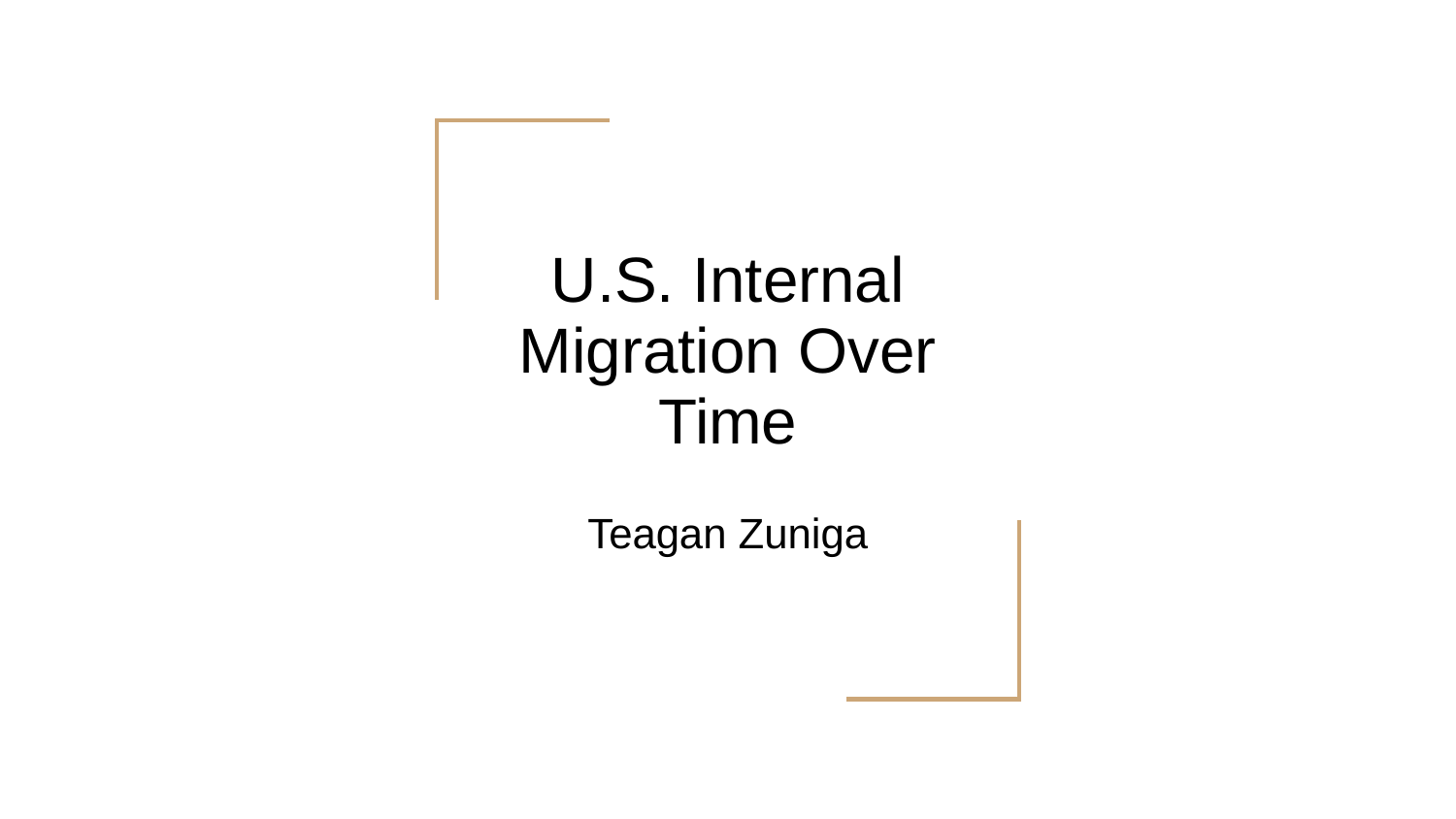

# U.S. Internal Migration Over Time
Teagan Zuniga